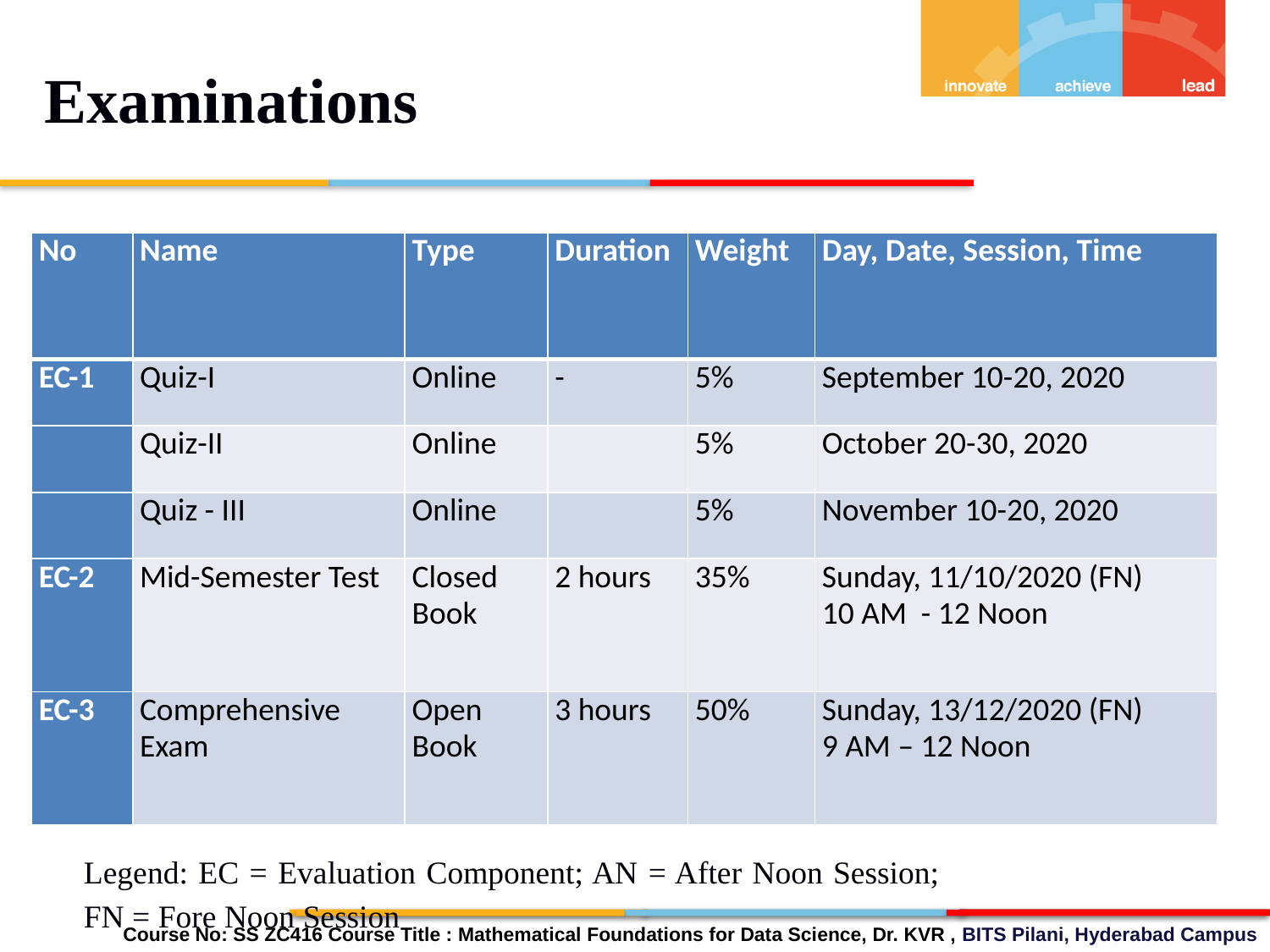

Examinations
| No | Name | Type | Duration | Weight | Day, Date, Session, Time |
| --- | --- | --- | --- | --- | --- |
| EC-1 | Quiz-I | Online | - | 5% | September 10-20, 2020 |
|  | Quiz-II | Online |  | 5% | October 20-30, 2020 |
|  | Quiz - III | Online |  | 5% | November 10-20, 2020 |
| EC-2 | Mid-Semester Test | Closed Book | 2 hours | 35% | Sunday, 11/10/2020 (FN) 10 AM - 12 Noon |
| EC-3 | Comprehensive Exam | Open Book | 3 hours | 50% | Sunday, 13/12/2020 (FN) 9 AM – 12 Noon |
Legend: EC = Evaluation Component; AN = After Noon Session; FN = Fore Noon Session